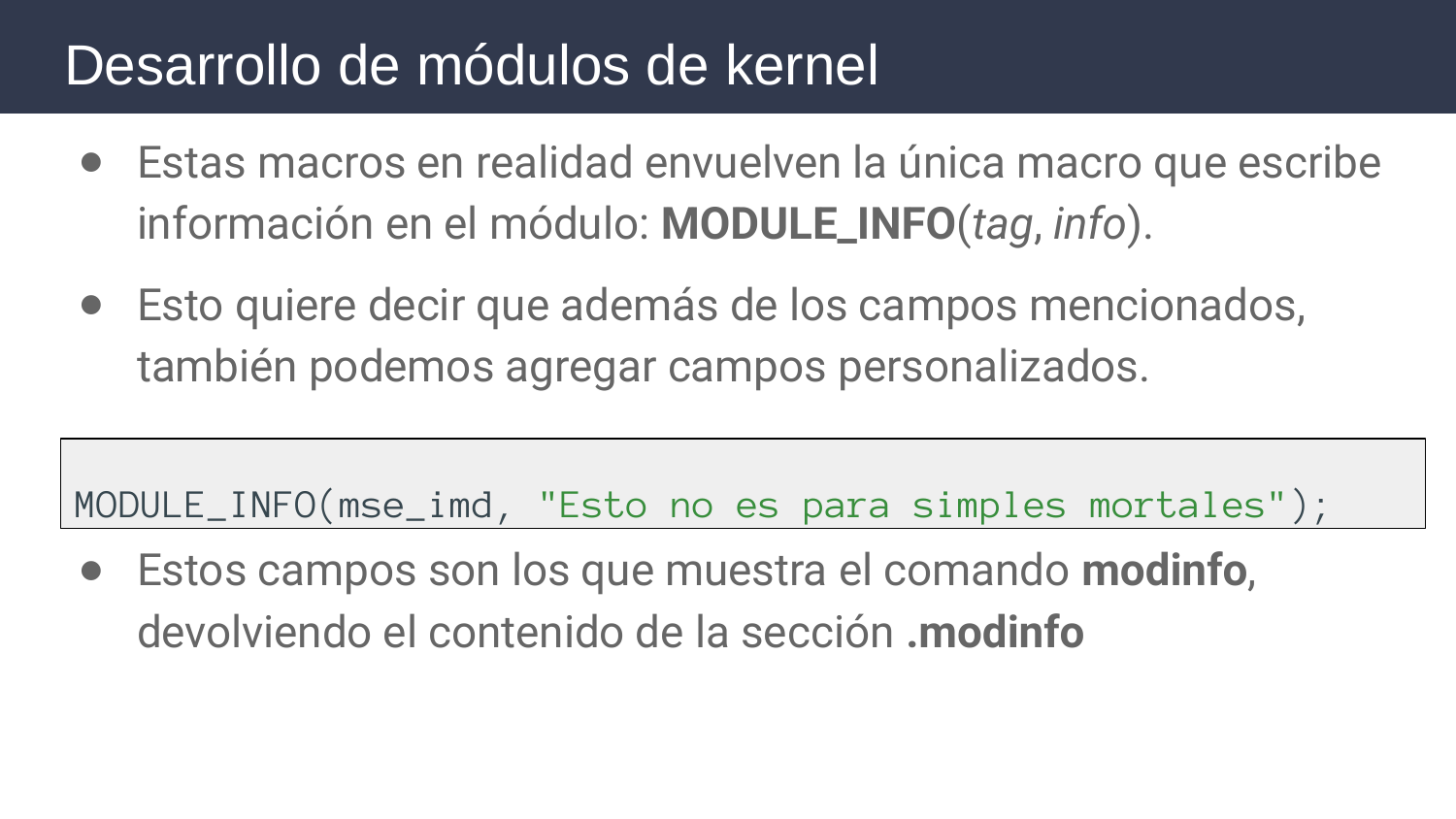

# Desarrollo de módulos de kernel

Estas macros en realidad envuelven la única macro que escribe información en el módulo: MODULE_INFO(tag, info).
Esto quiere decir que además de los campos mencionados, también podemos agregar campos personalizados.
Estos campos son los que muestra el comando modinfo, devolviendo el contenido de la sección .modinfo
MODULE_INFO(mse_imd, "Esto no es para simples mortales");